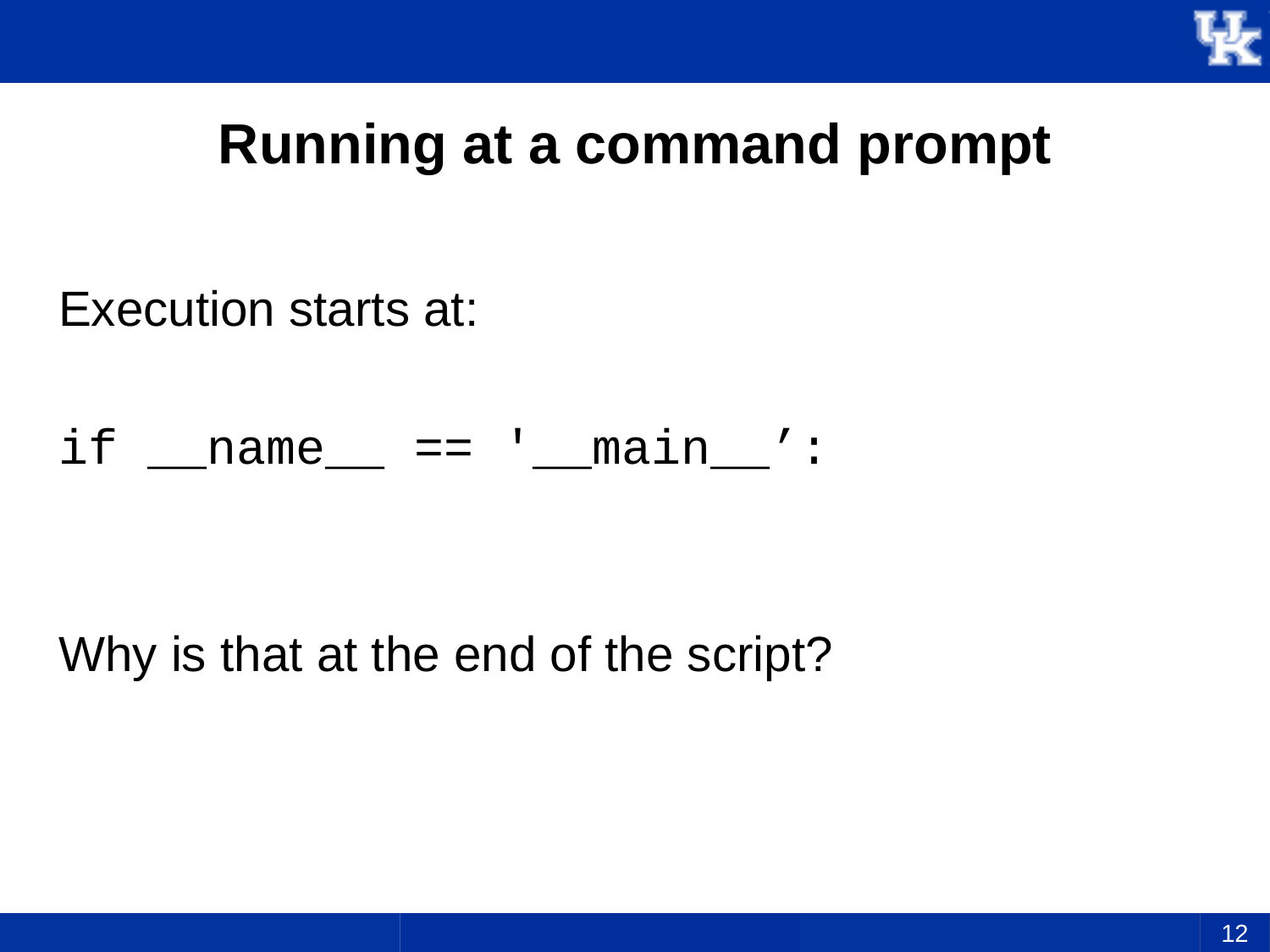

# Running at a command prompt

Execution starts at:

if __name__ == '__main__’:

Why is that at the end of the script?

12